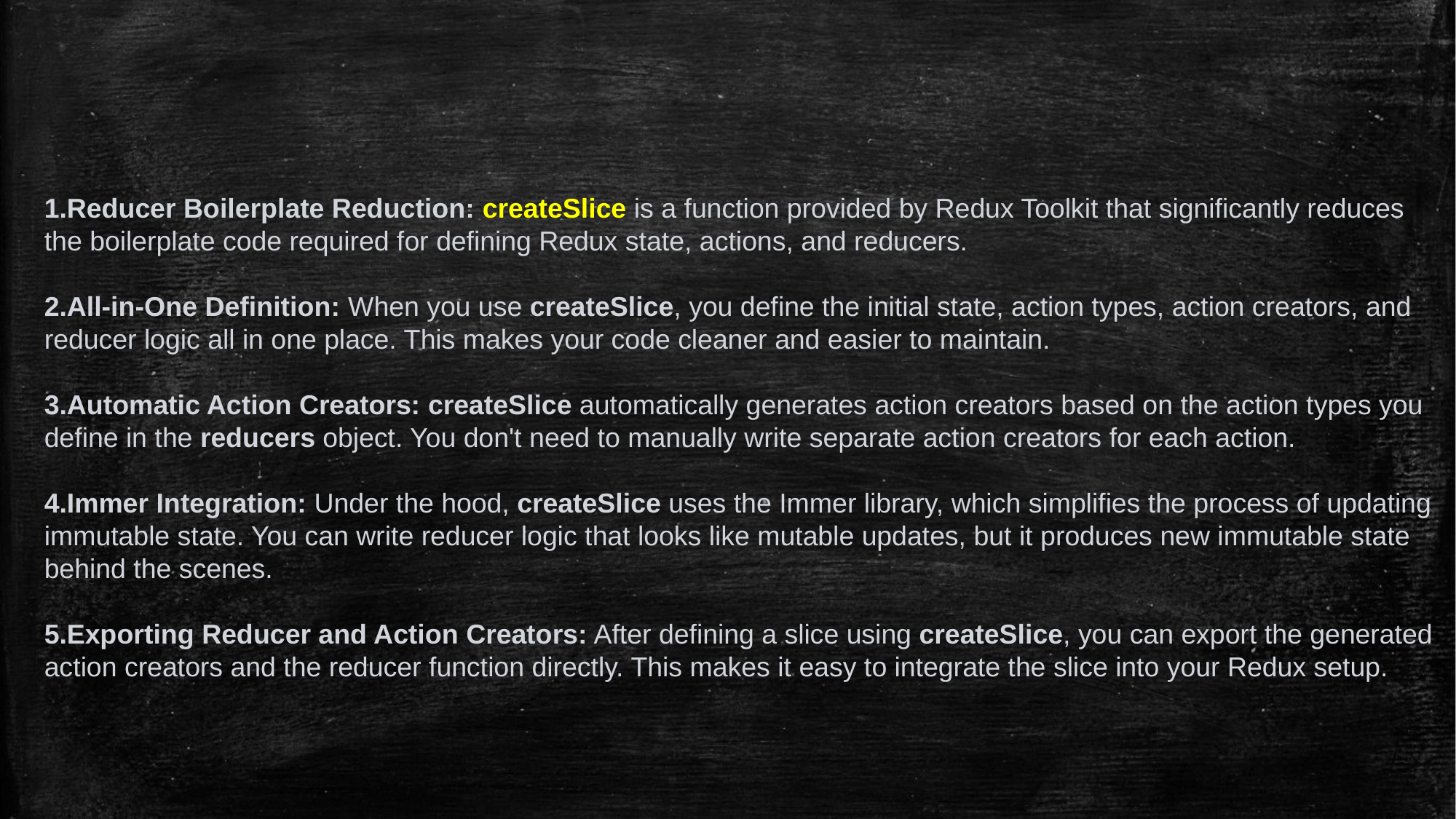

Reducer Boilerplate Reduction: createSlice is a function provided by Redux Toolkit that significantly reduces the boilerplate code required for defining Redux state, actions, and reducers.

All-in-One Definition: When you use createSlice, you define the initial state, action types, action creators, and reducer logic all in one place. This makes your code cleaner and easier to maintain.

Automatic Action Creators: createSlice automatically generates action creators based on the action types you define in the reducers object. You don't need to manually write separate action creators for each action.

Immer Integration: Under the hood, createSlice uses the Immer library, which simplifies the process of updating immutable state. You can write reducer logic that looks like mutable updates, but it produces new immutable state behind the scenes.

Exporting Reducer and Action Creators: After defining a slice using createSlice, you can export the generated action creators and the reducer function directly. This makes it easy to integrate the slice into your Redux setup.